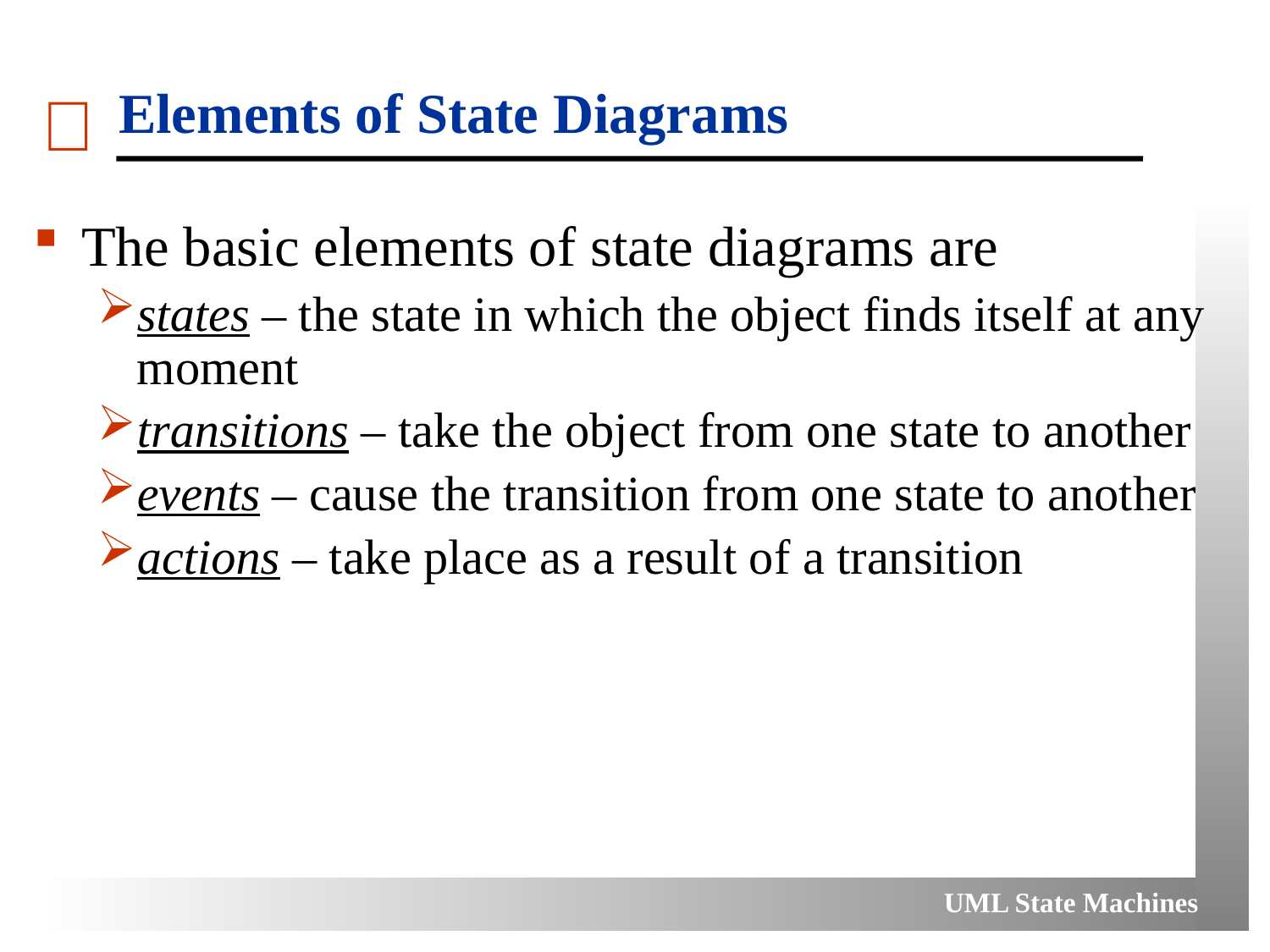

# Elements of State Diagrams
The basic elements of state diagrams are
states – the state in which the object finds itself at any moment
transitions – take the object from one state to another
events – cause the transition from one state to another
actions – take place as a result of a transition